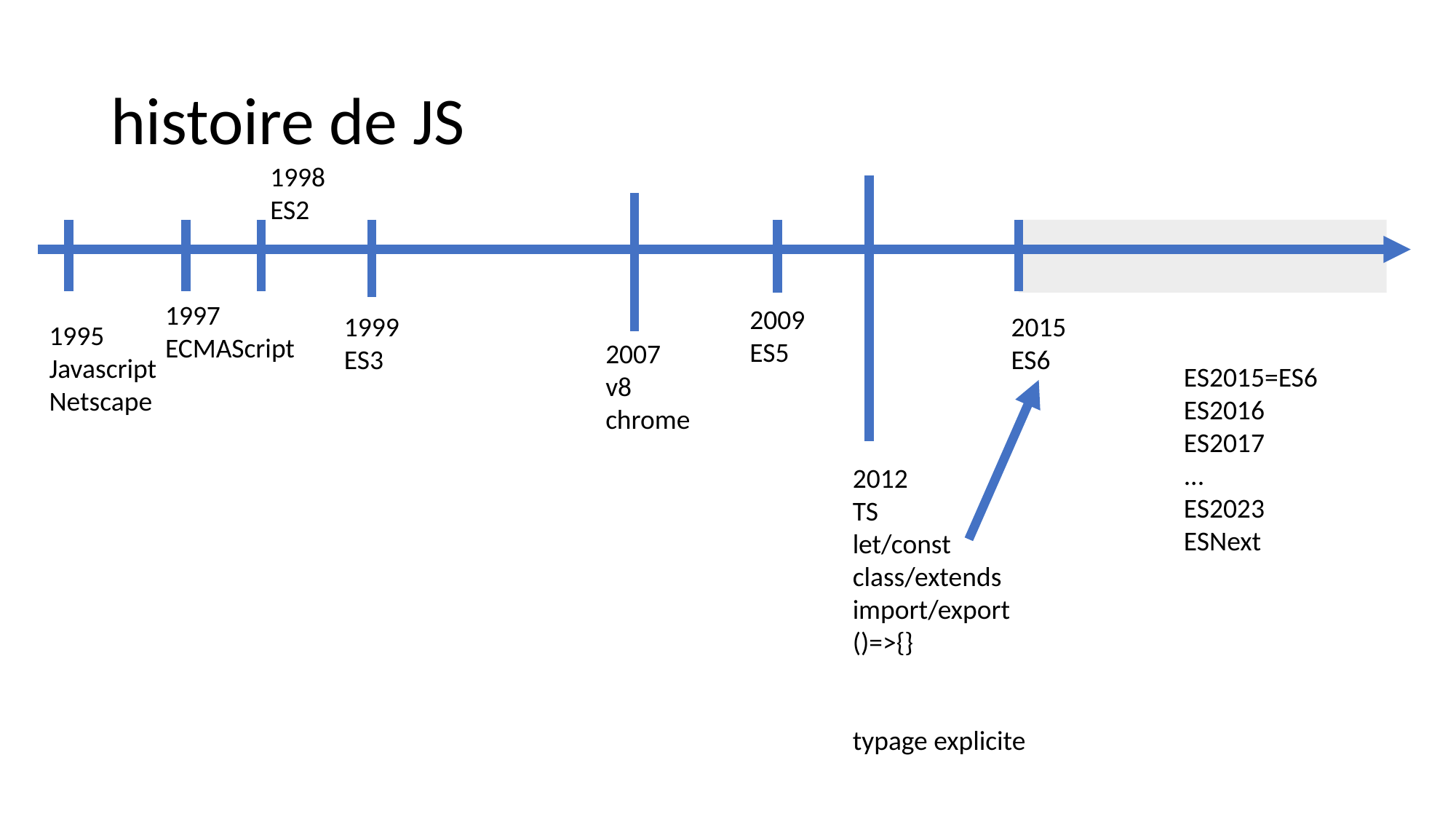

# histoire de JS
1998
ES2

1997
ECMAScript
2009
ES5
1999
ES3
2015
ES6
1995
Javascript
Netscape
2007
v8
chrome
ES2015=ES6
ES2016
ES2017
...
ES2023
ESNext
2012
TS
let/const
class/extends
import/export
()=>{}

typage explicite